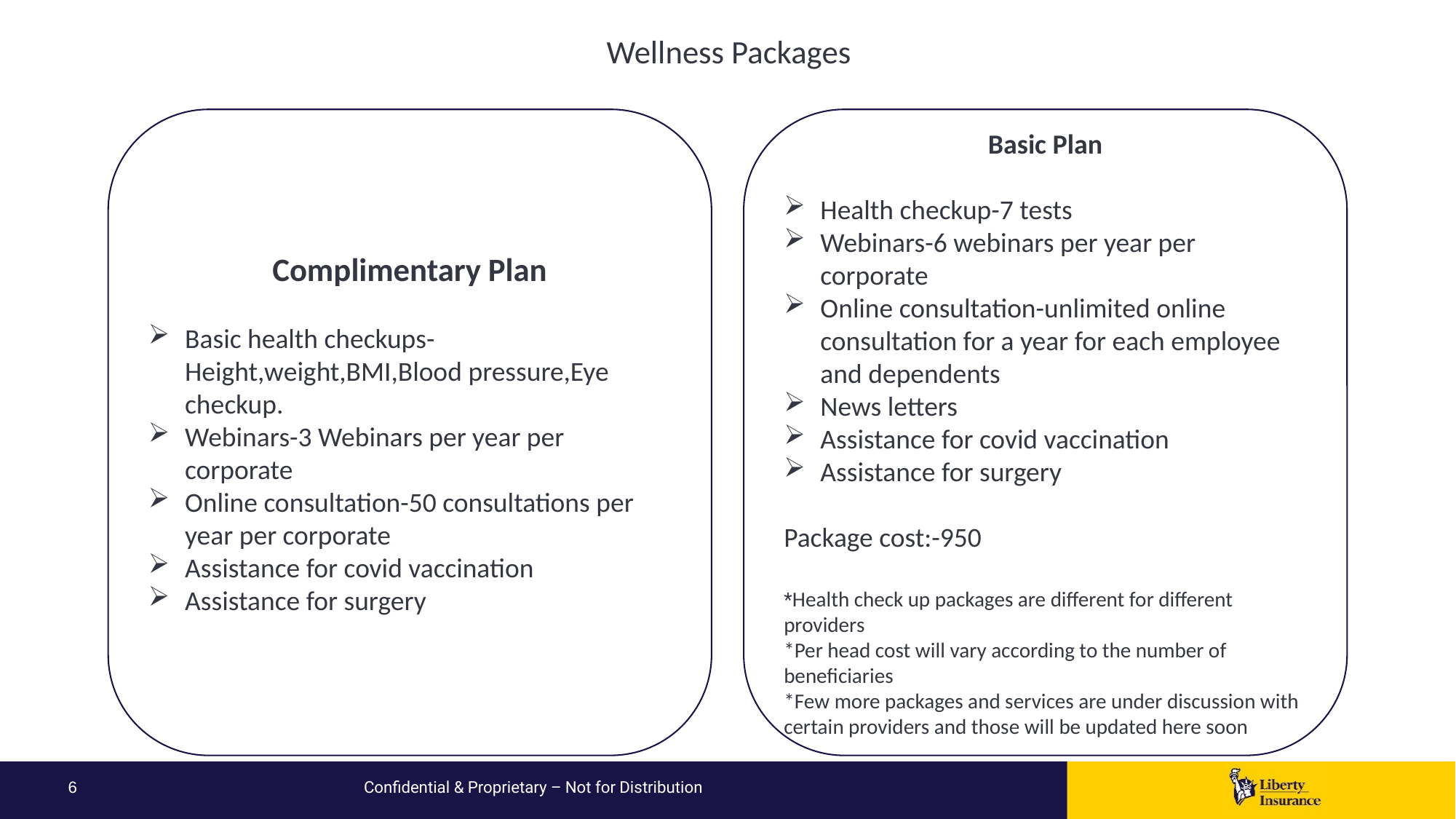

Wellness Packages
Complimentary Plan

Basic health checkups-Height,weight,BMI,Blood pressure,Eye checkup.
Webinars-3 Webinars per year per corporate
Online consultation-50 consultations per year per corporate
Assistance for covid vaccination
Assistance for surgery
Basic Plan

Health checkup-7 tests
Webinars-6 webinars per year per corporate
Online consultation-unlimited online consultation for a year for each employee and dependents
News letters
Assistance for covid vaccination
Assistance for surgery

Package cost:-950

*Health check up packages are different for different providers
*Per head cost will vary according to the number of beneficiaries
*Few more packages and services are under discussion with certain providers and those will be updated here soon